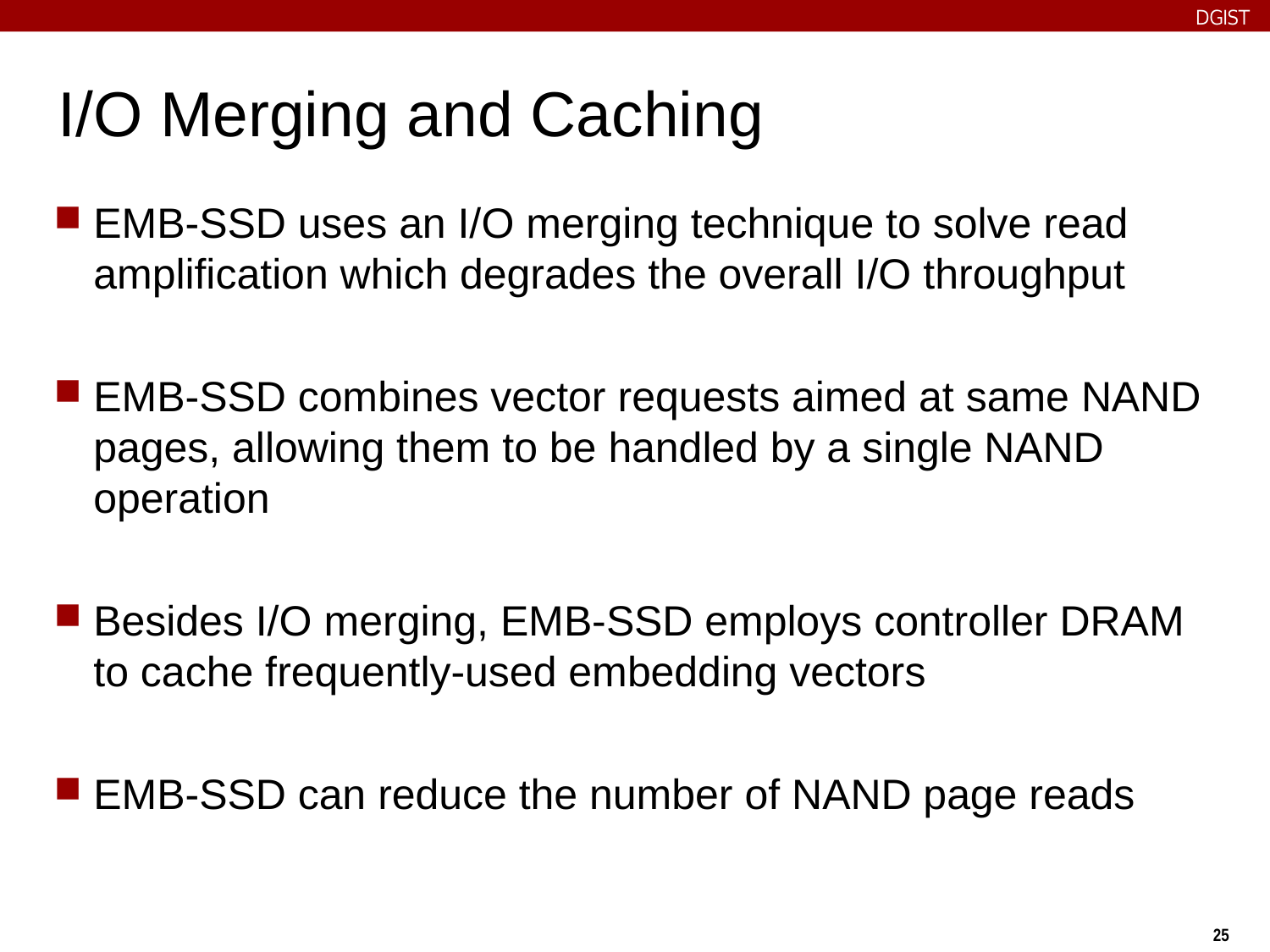

DGIST
# I/O Merging and Caching
EMB-SSD uses an I/O merging technique to solve read amplification which degrades the overall I/O throughput

EMB-SSD combines vector requests aimed at same NAND pages, allowing them to be handled by a single NAND operation

Besides I/O merging, EMB-SSD employs controller DRAM to cache frequently-used embedding vectors

EMB-SSD can reduce the number of NAND page reads